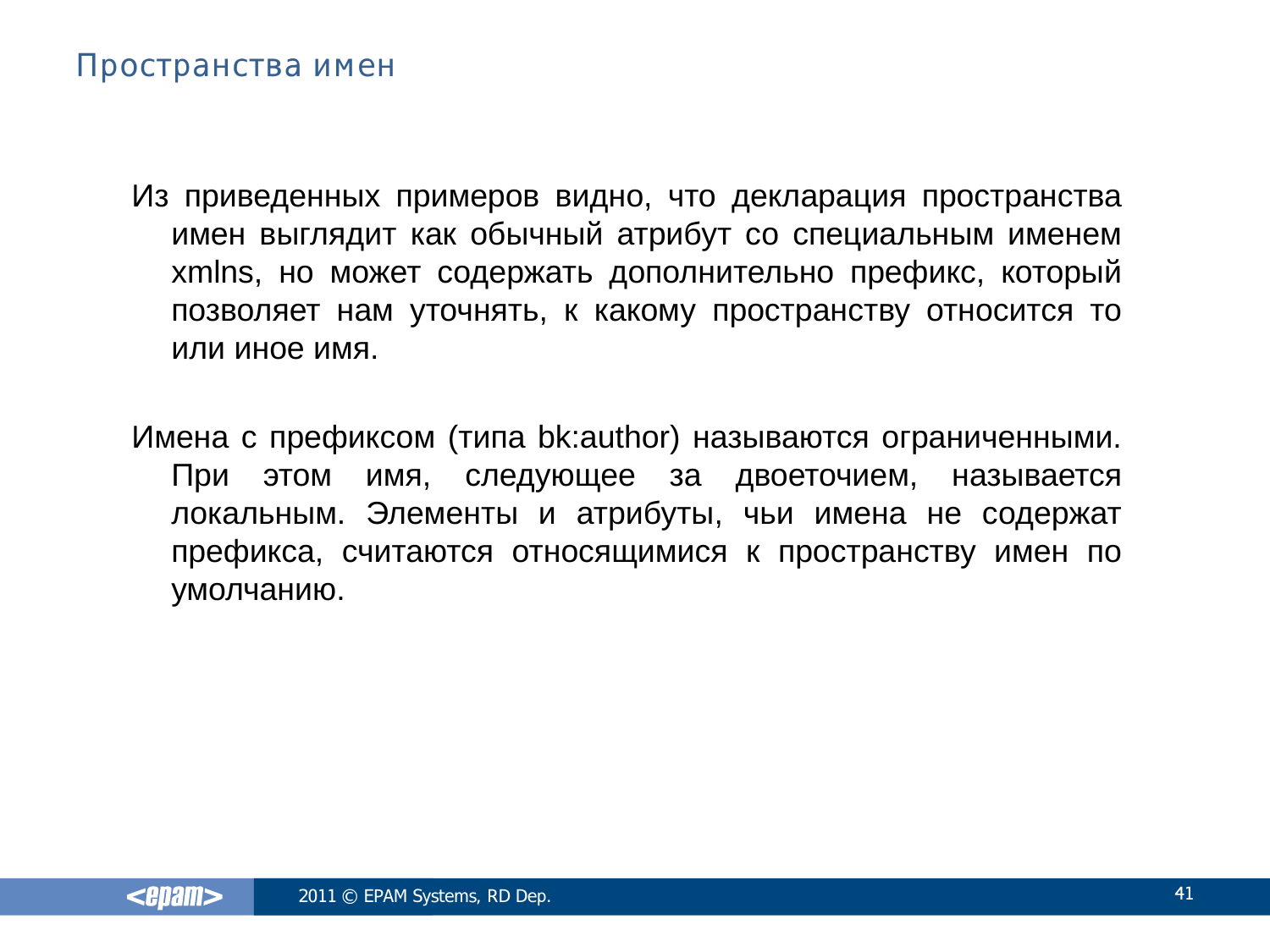

# Пространства имен
Из приведенных примеров видно, что декларация пространства имен выглядит как обычный атрибут со специальным именем xmlns, но может содержать дополнительно префикс, который позволяет нам уточнять, к какому пространству относится то или иное имя.

Имена с префиксом (типа bk:author) называются ограниченными. При этом имя, следующее за двоеточием, называется локальным. Элементы и атрибуты, чьи имена не содержат префикса, считаются относящимися к пространству имен по умолчанию.

41
2011 © EPAM Systems, RD Dep.